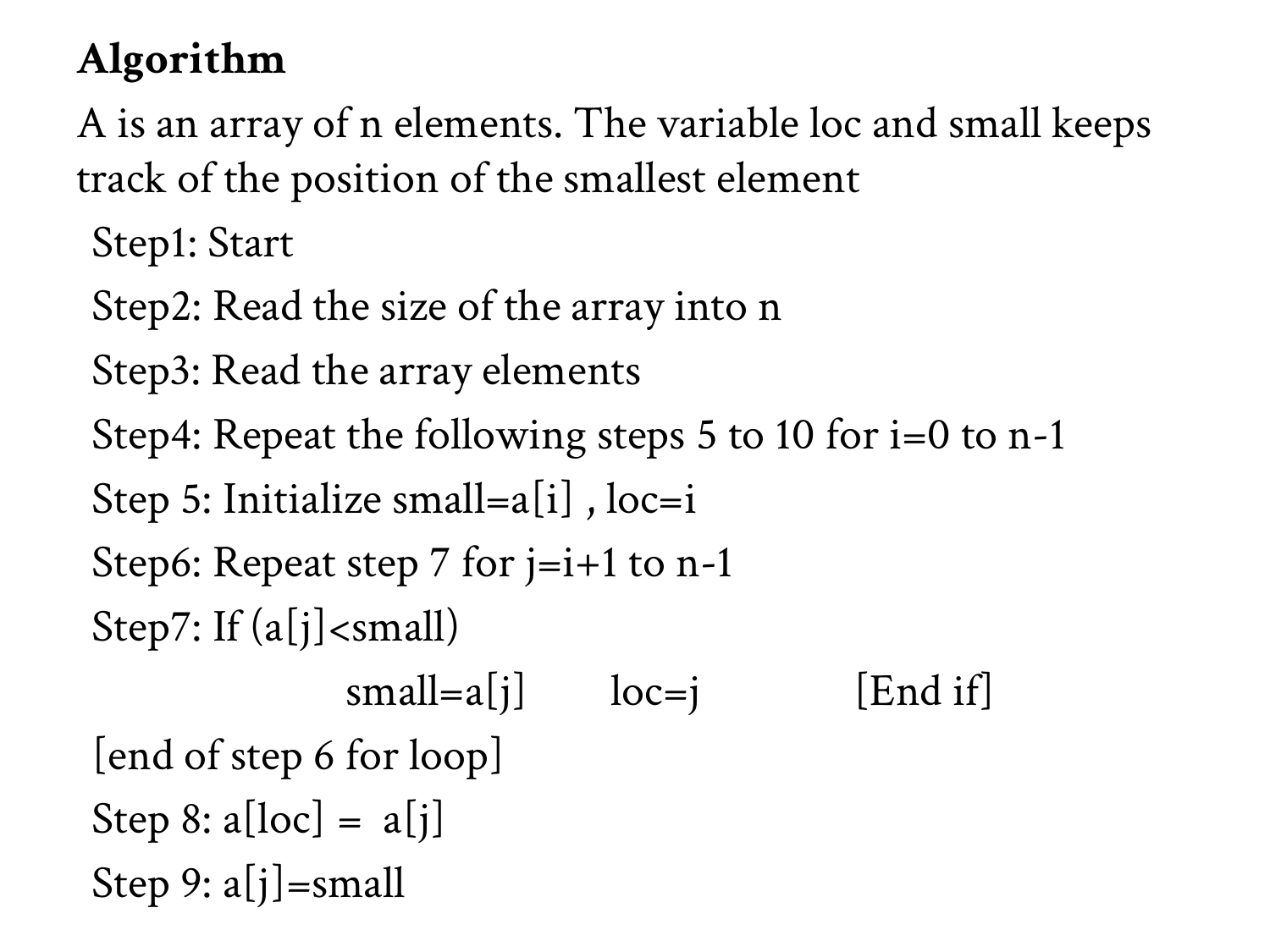

Algorithm
A is an array of n elements. The variable loc and small keeps track of the position of the smallest element
Step1: Start
Step2: Read the size of the array into n
Step3: Read the array elements
Step4: Repeat the following steps 5 to 10 for i=0 to n-1
Step 5: Initialize small=a[i] , loc=i
Step6: Repeat step 7 for j=i+1 to n-1
Step7: If (a[j]<small)
		small=a[j]        loc=j            	[End if]
[end of step 6 for loop]
Step 8: a[loc] =  a[j]
Step 9: a[j]=small